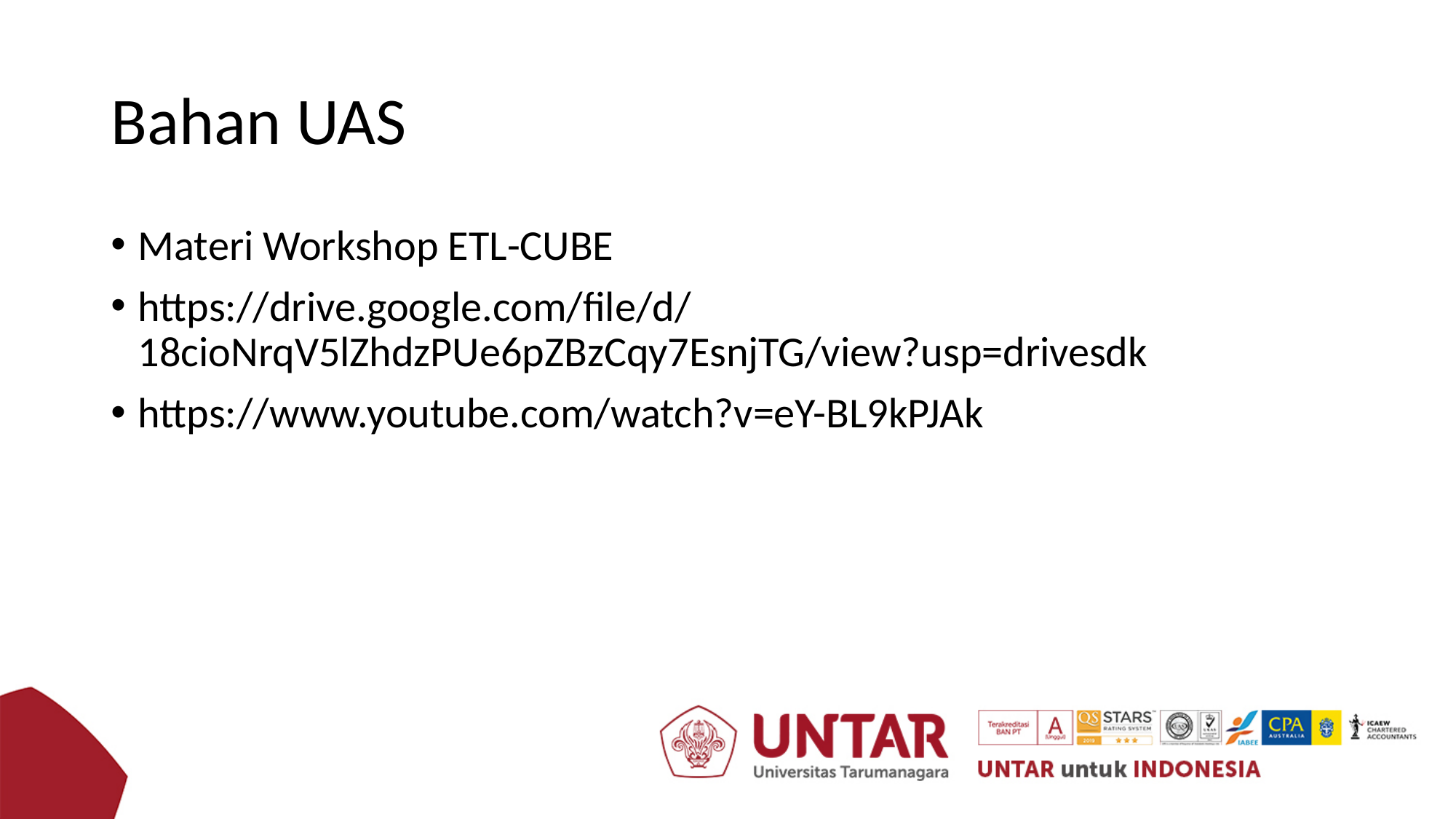

# Bahan UAS
Materi Workshop ETL-CUBE
https://drive.google.com/file/d/18cioNrqV5lZhdzPUe6pZBzCqy7EsnjTG/view?usp=drivesdk
https://www.youtube.com/watch?v=eY-BL9kPJAk